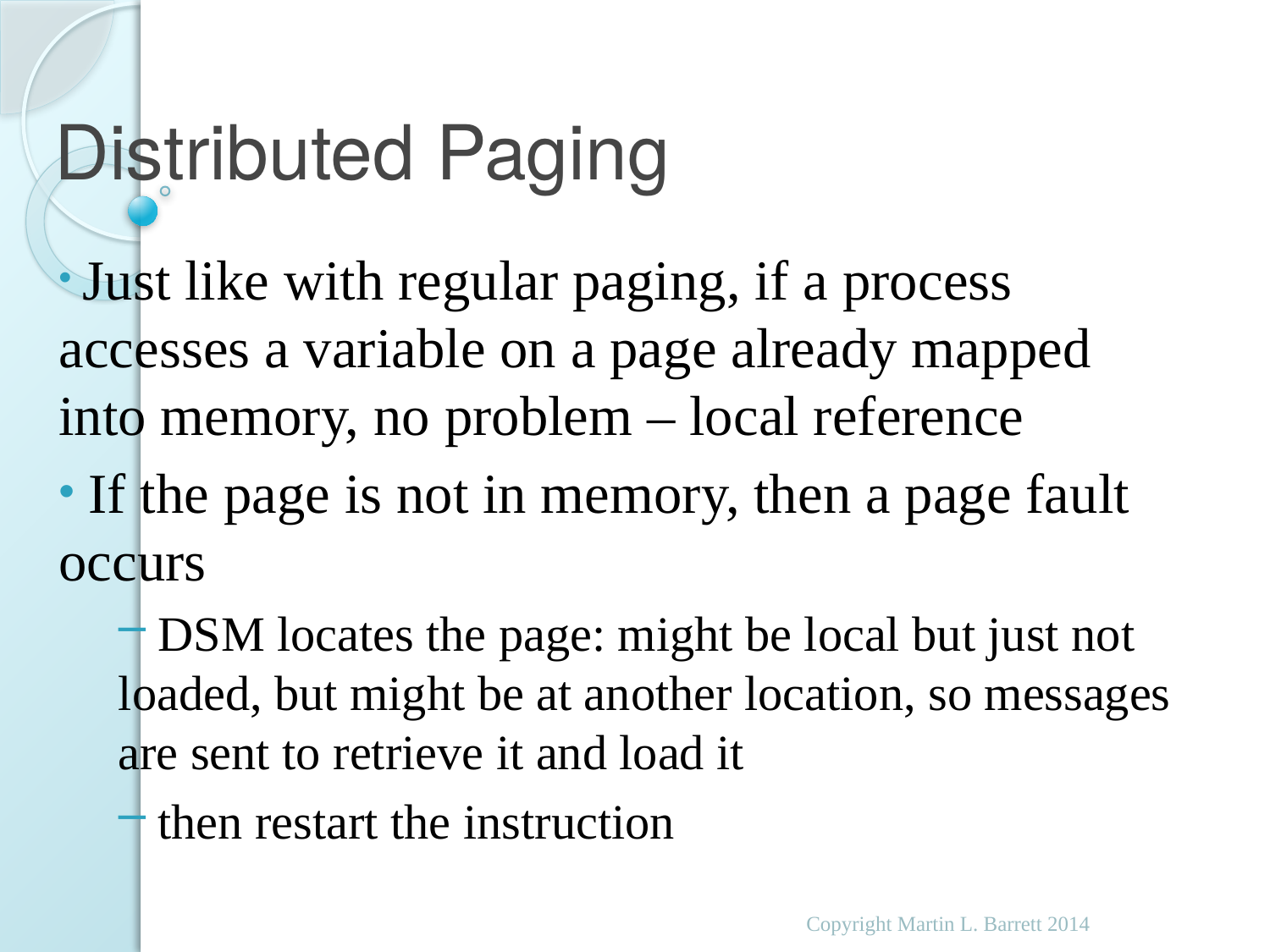

# Distributed Paging
 Just like with regular paging, if a process accesses a variable on a page already mapped into memory, no problem – local reference
 If the page is not in memory, then a page fault occurs
 DSM locates the page: might be local but just not loaded, but might be at another location, so messages are sent to retrieve it and load it
 then restart the instruction
Copyright Martin L. Barrett 2014